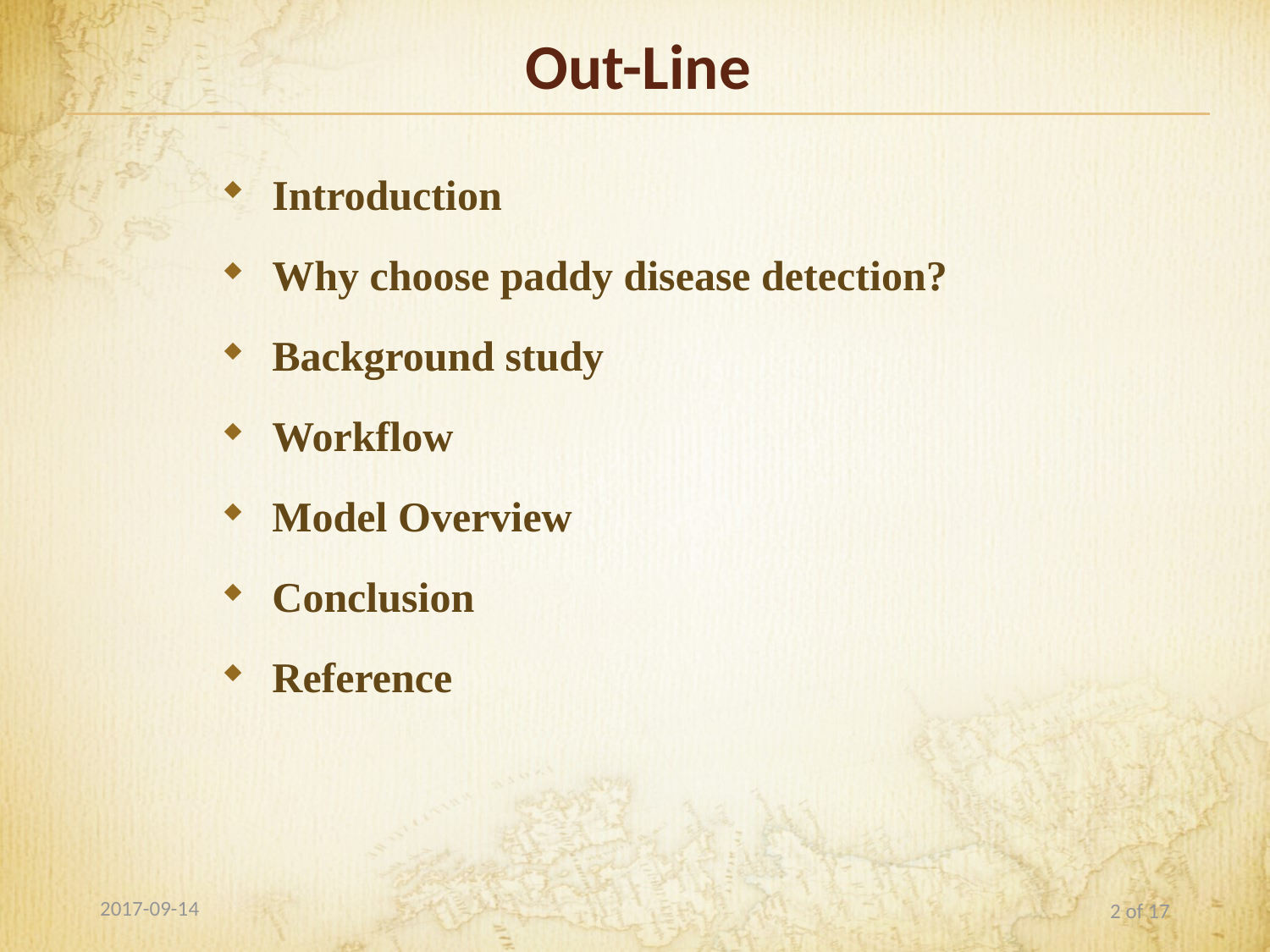

# Out-Line
Introduction
Why choose paddy disease detection?
Background study
Workflow
Model Overview
Conclusion
Reference
2017-09-14
2 of 17